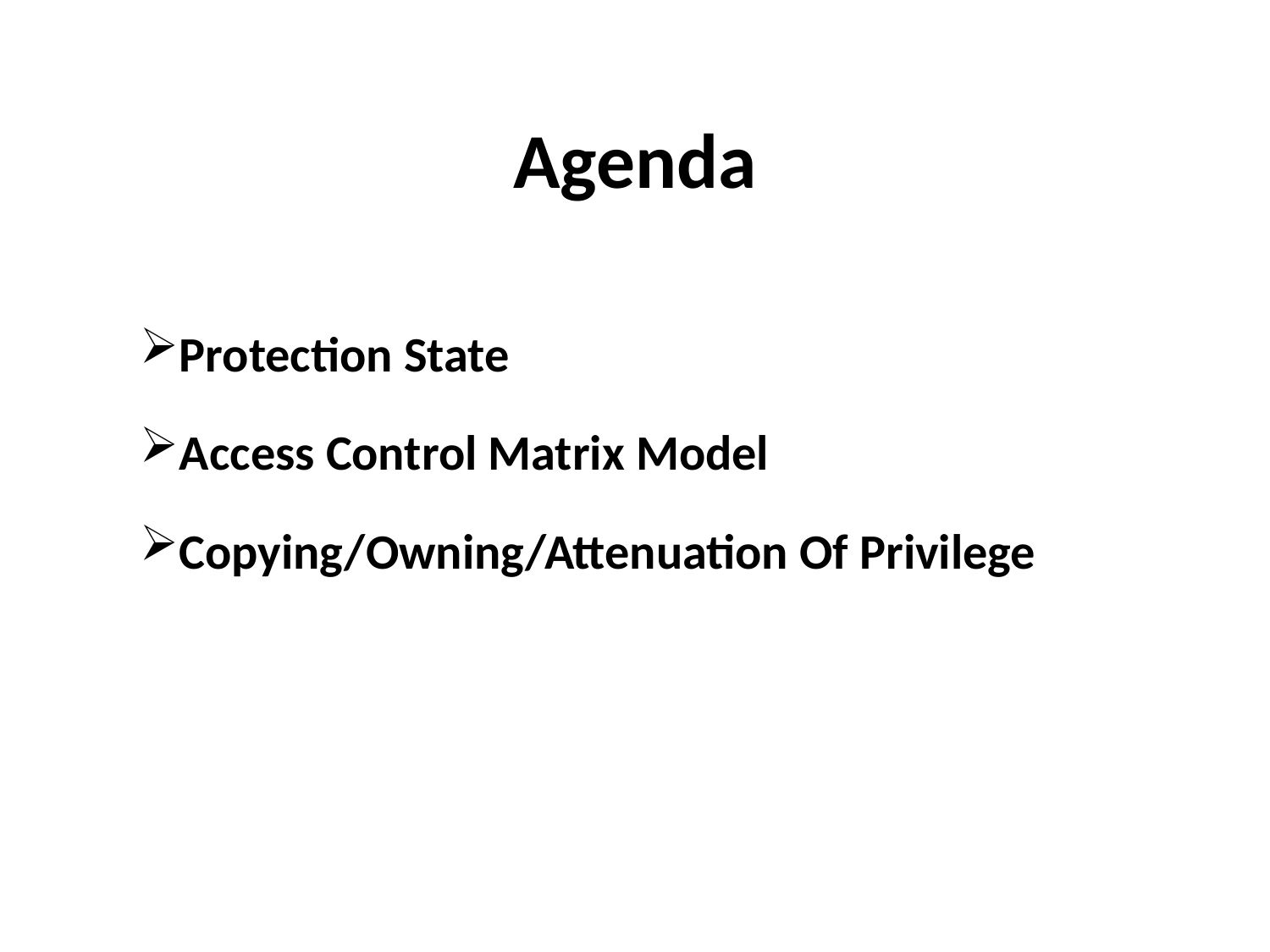

# Agenda
Protection State
Access Control Matrix Model
Copying/Owning/Attenuation Of Privilege